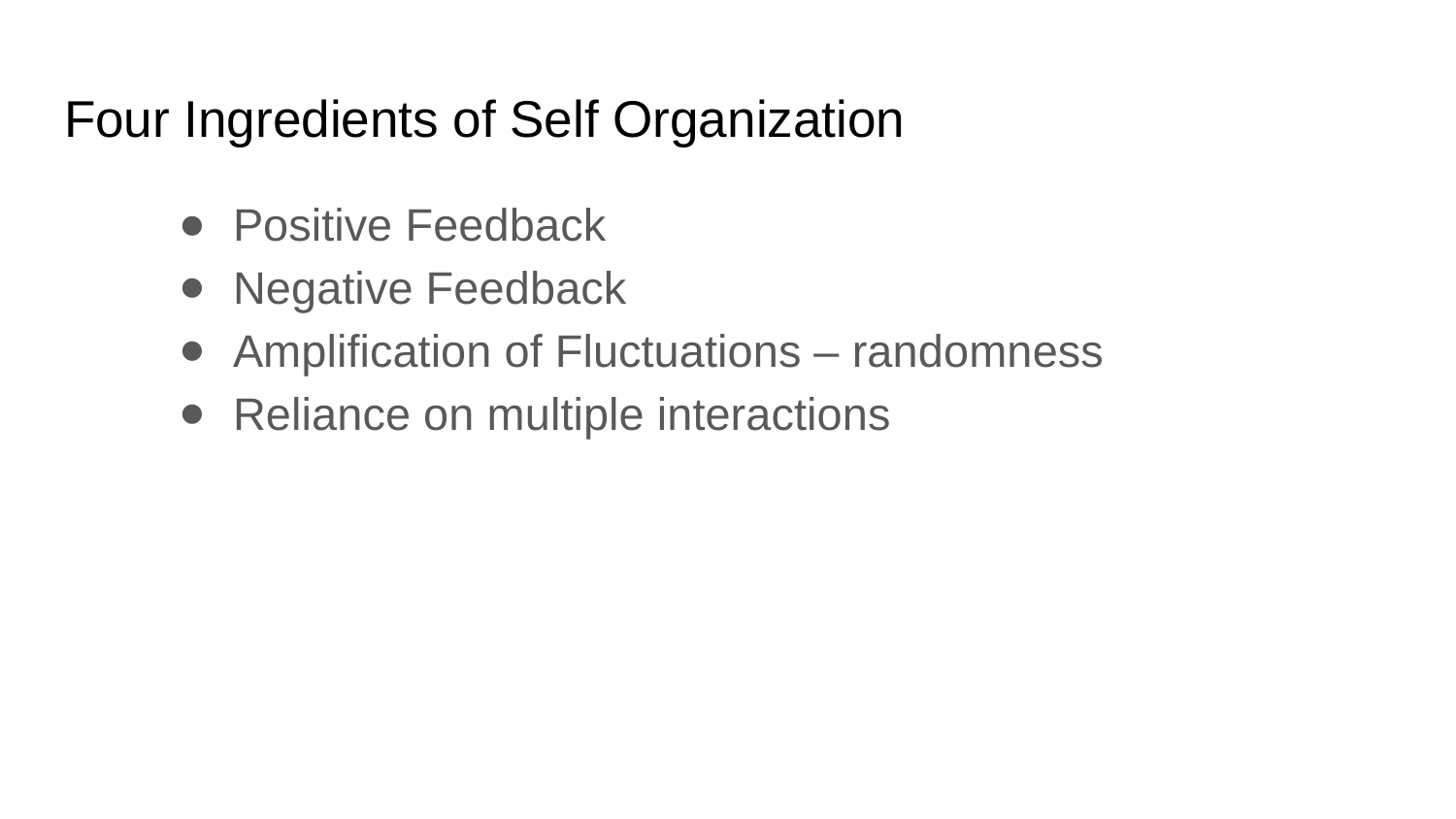

# Four Ingredients of Self Organization
Positive Feedback
Negative Feedback
Amplification of Fluctuations – randomness
Reliance on multiple interactions